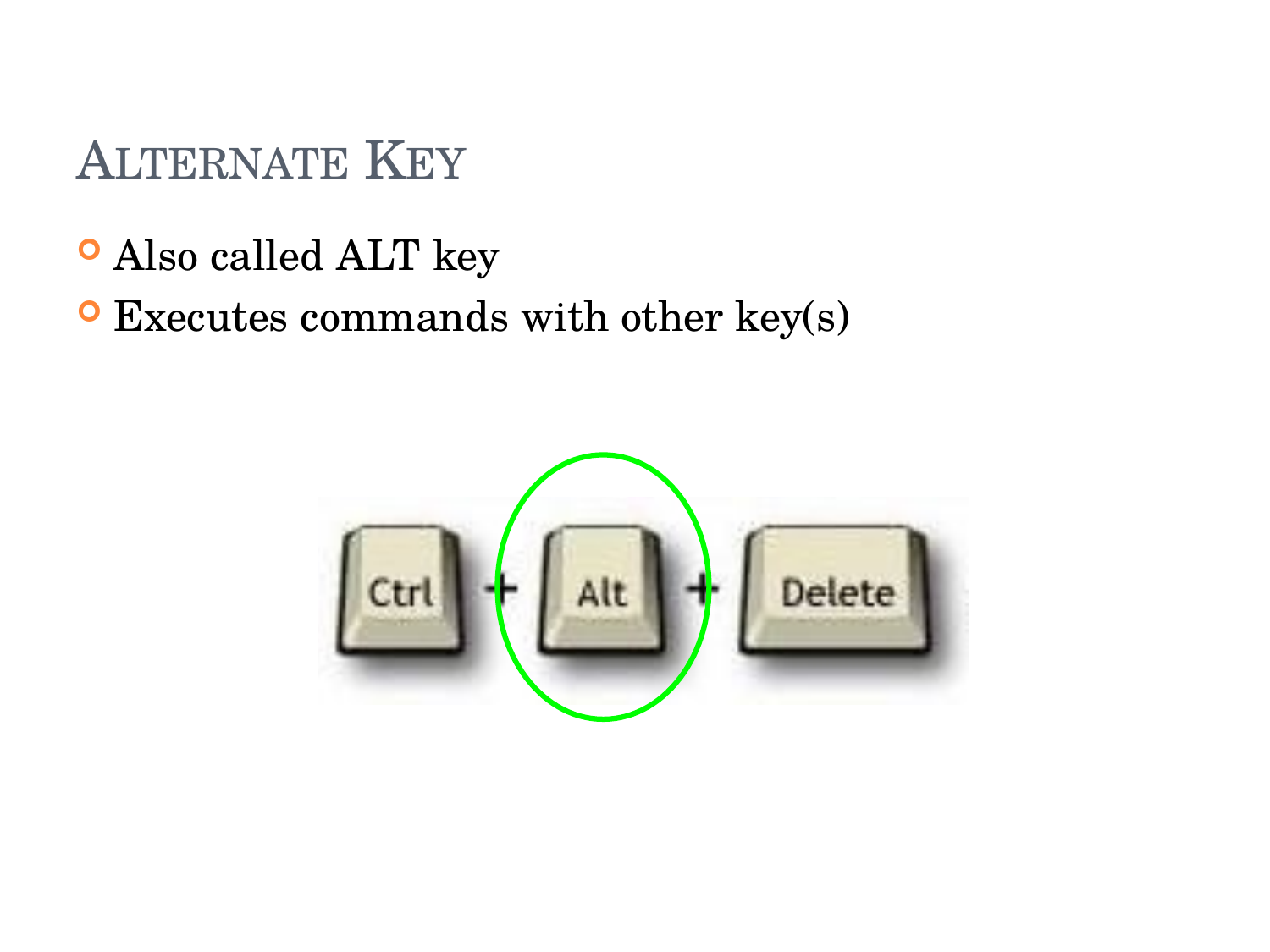

# ALTERNATE KEY
Also called ALT key
Executes commands with other key(s)

11